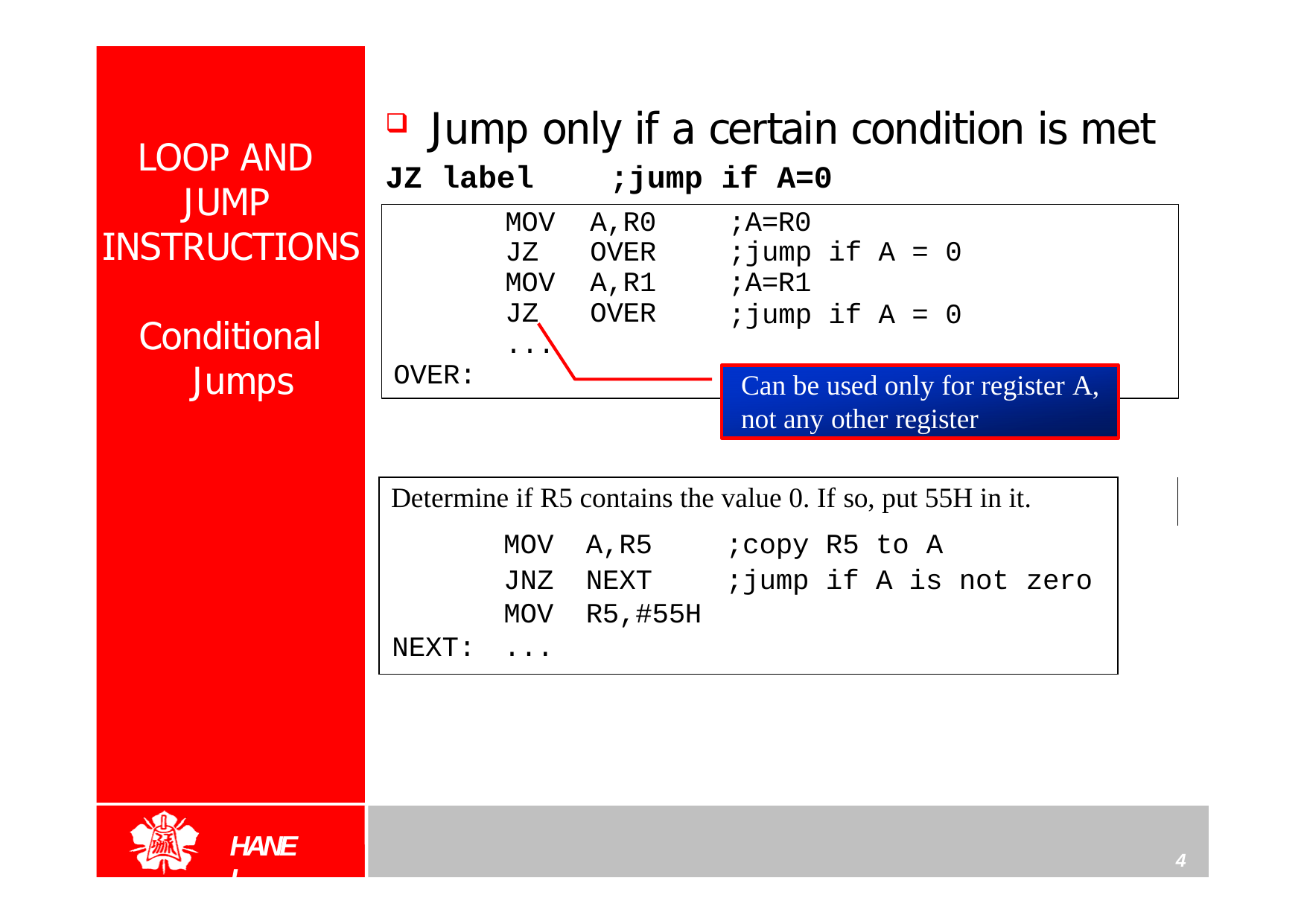

Jump only if a certain condition is met
JZ label	;jump if A=0
LOOP AND  JUMP  INSTRUCTIONS
MOV	A,R0
JZ	OVER
MOV	A,R1
JZ	OVER
...
;A=R0
;jump if A = 0
;A=R1
;jump if A = 0

Conditional  Jumps

OVER:
Can be used only for register A,
not any other register
| Determine if R5 contains the value 0. If so, put 55H in it. |  |  |  |
| --- | --- | --- | --- |
| MOV | A,R5 | ;copy R5 to A |  |
| JNZ | NEXT | ;jump if A is not zero |  |
| MOV | R5,#55H |  |  |
| NEXT: ... |  |  |  |
HANEL
4